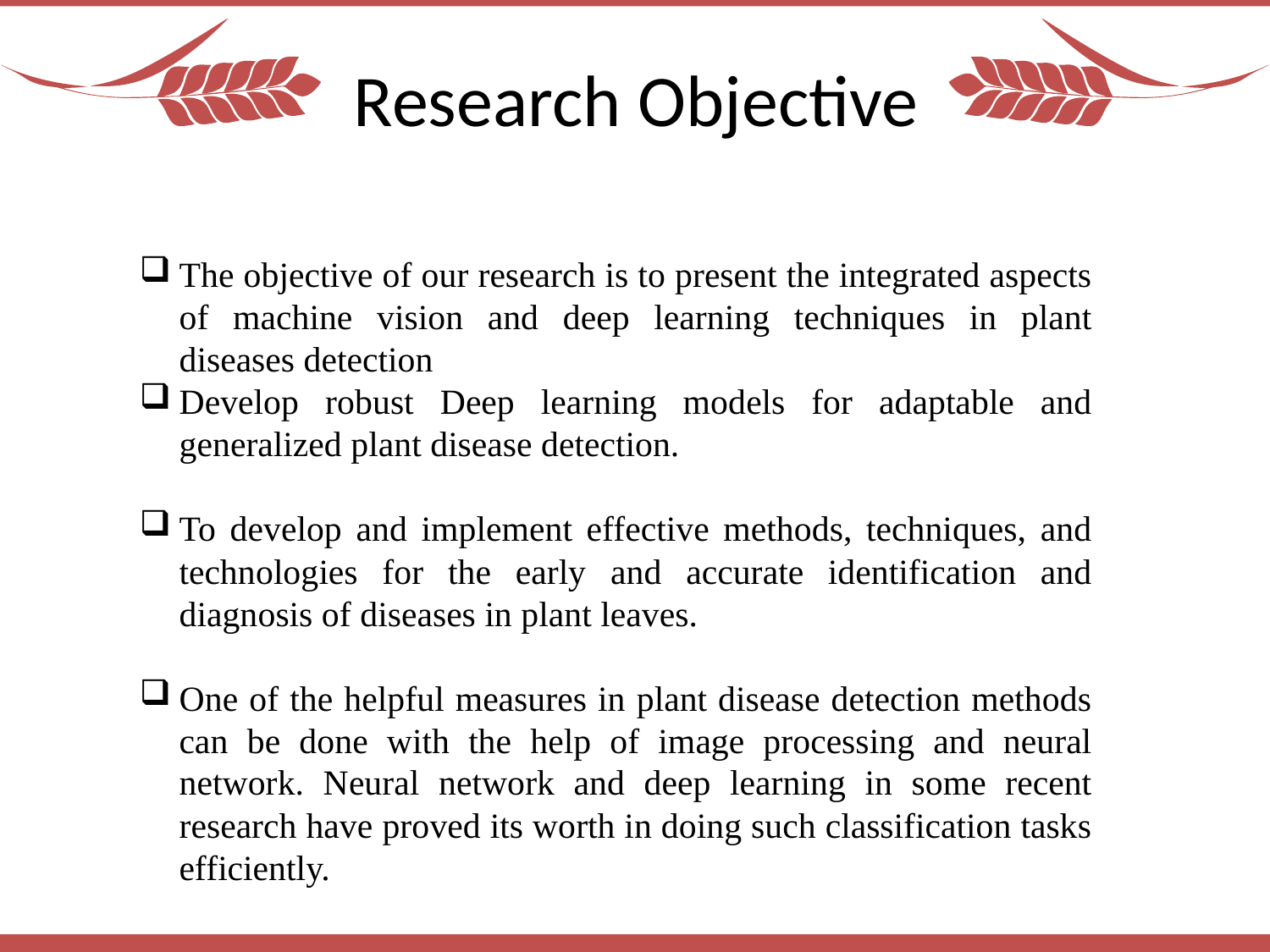

Research Objective
The objective of our research is to present the integrated aspects of machine vision and deep learning techniques in plant diseases detection
Develop robust Deep learning models for adaptable and generalized plant disease detection.

To develop and implement effective methods, techniques, and technologies for the early and accurate identification and diagnosis of diseases in plant leaves.

One of the helpful measures in plant disease detection methods can be done with the help of image processing and neural network. Neural network and deep learning in some recent research have proved its worth in doing such classification tasks efficiently.